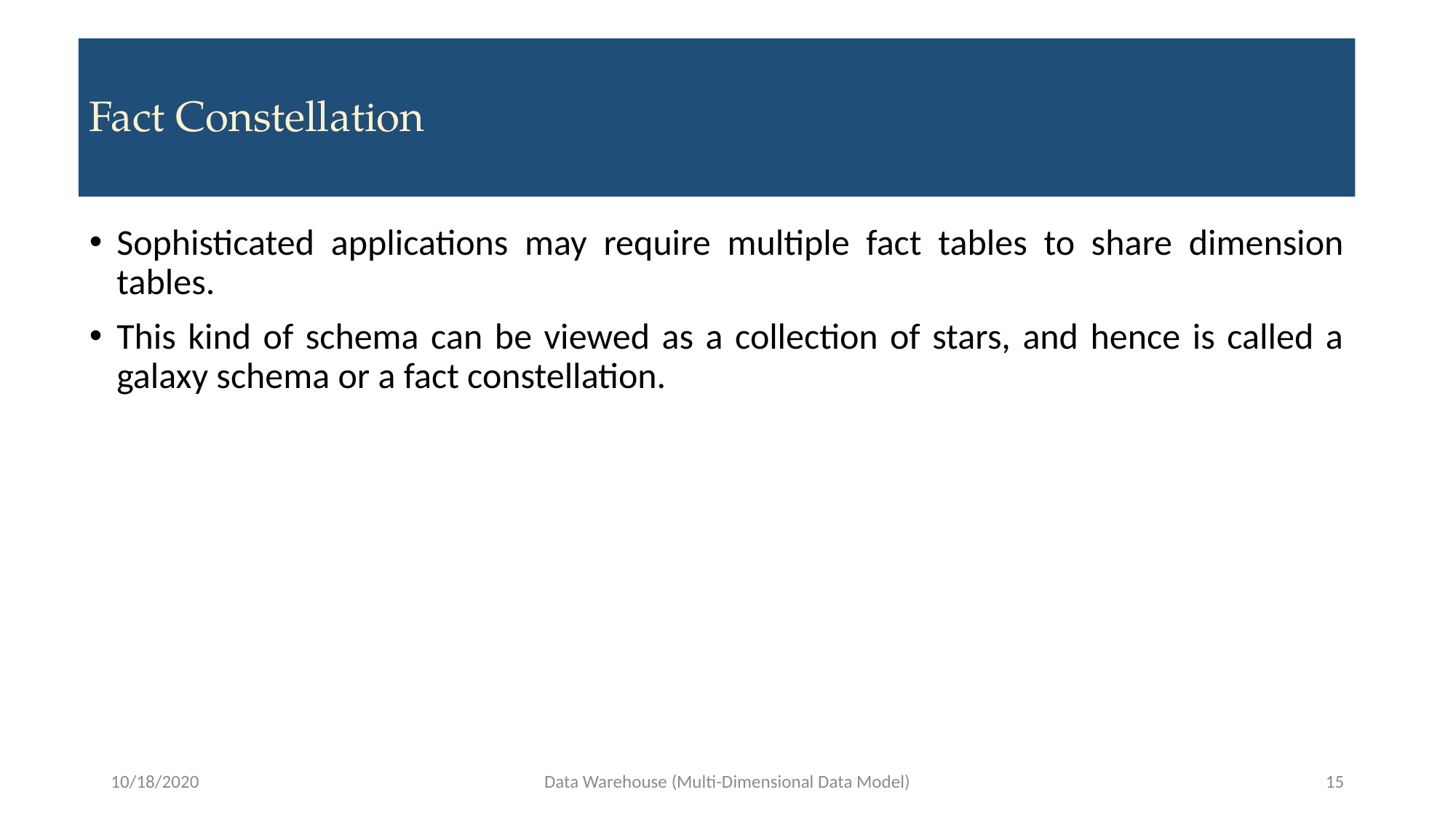

# Fact Constellation
Sophisticated applications may require multiple fact tables to share dimension tables.
This kind of schema can be viewed as a collection of stars, and hence is called a galaxy schema or a fact constellation.
10/18/2020
Data Warehouse (Multi-Dimensional Data Model)
15